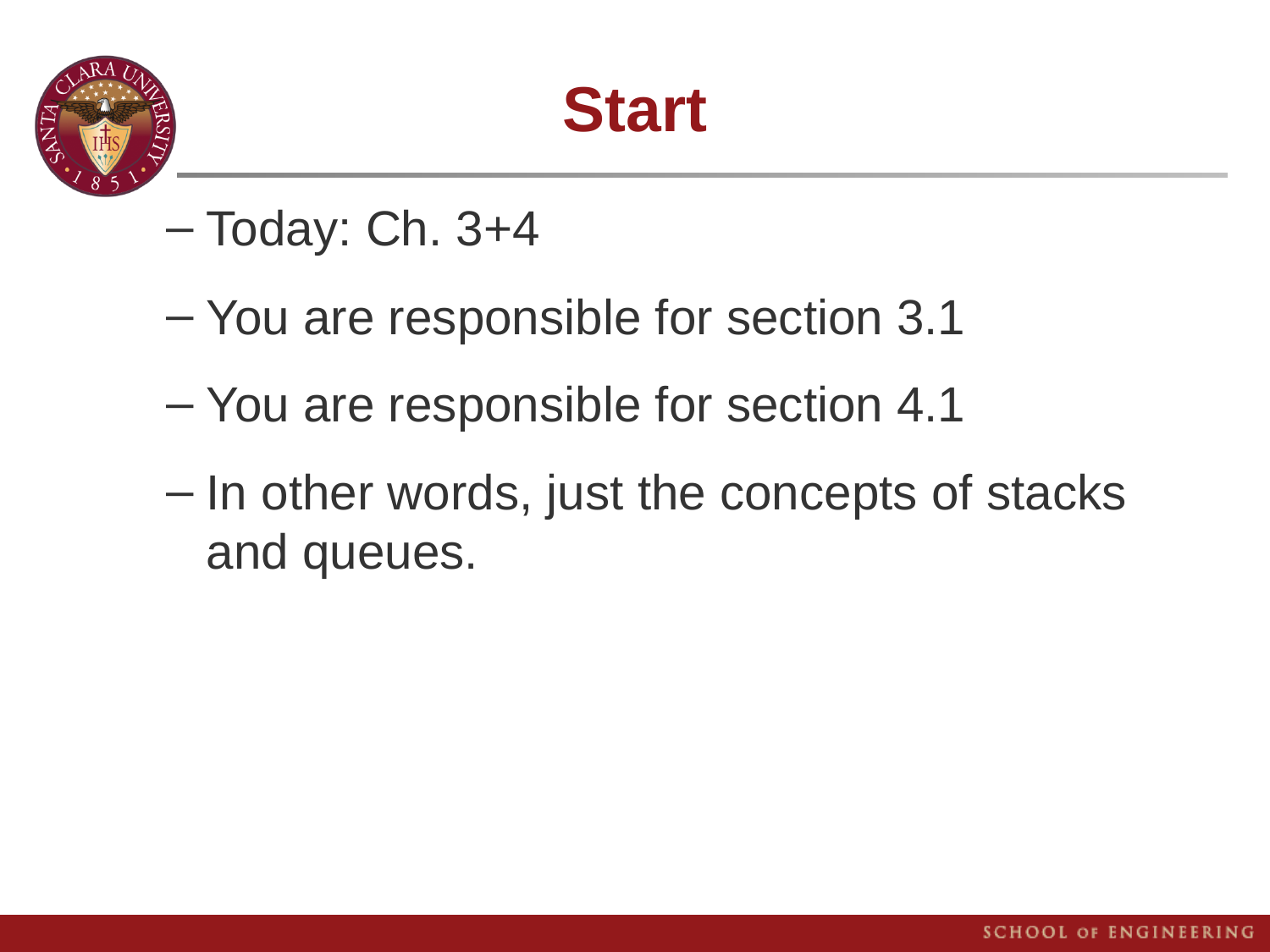

# Start
Today: Ch. 3+4
You are responsible for section 3.1
You are responsible for section 4.1
In other words, just the concepts of stacks and queues.